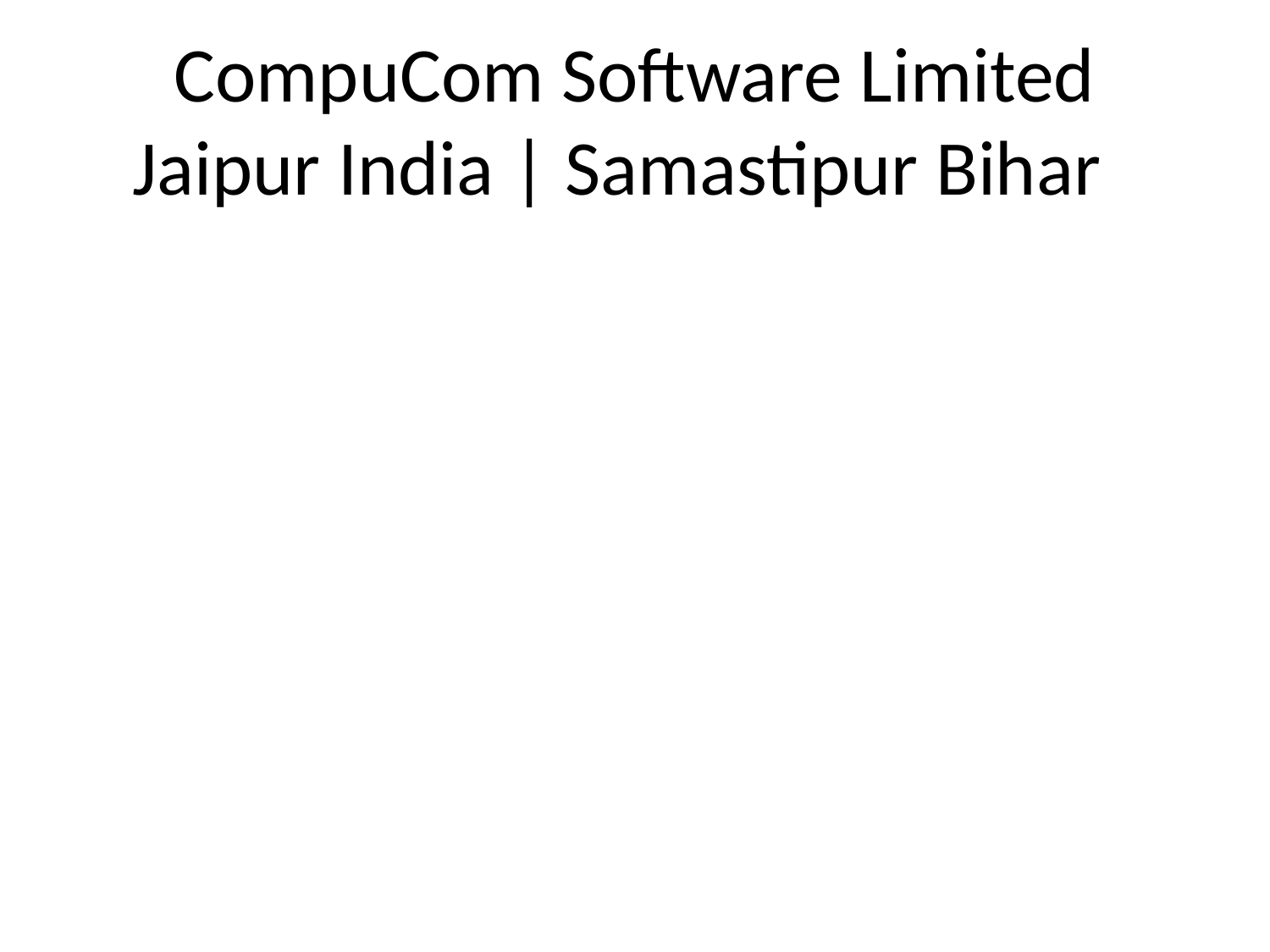

# CompuCom Software Limited Jaipur India | Samastipur Bihar